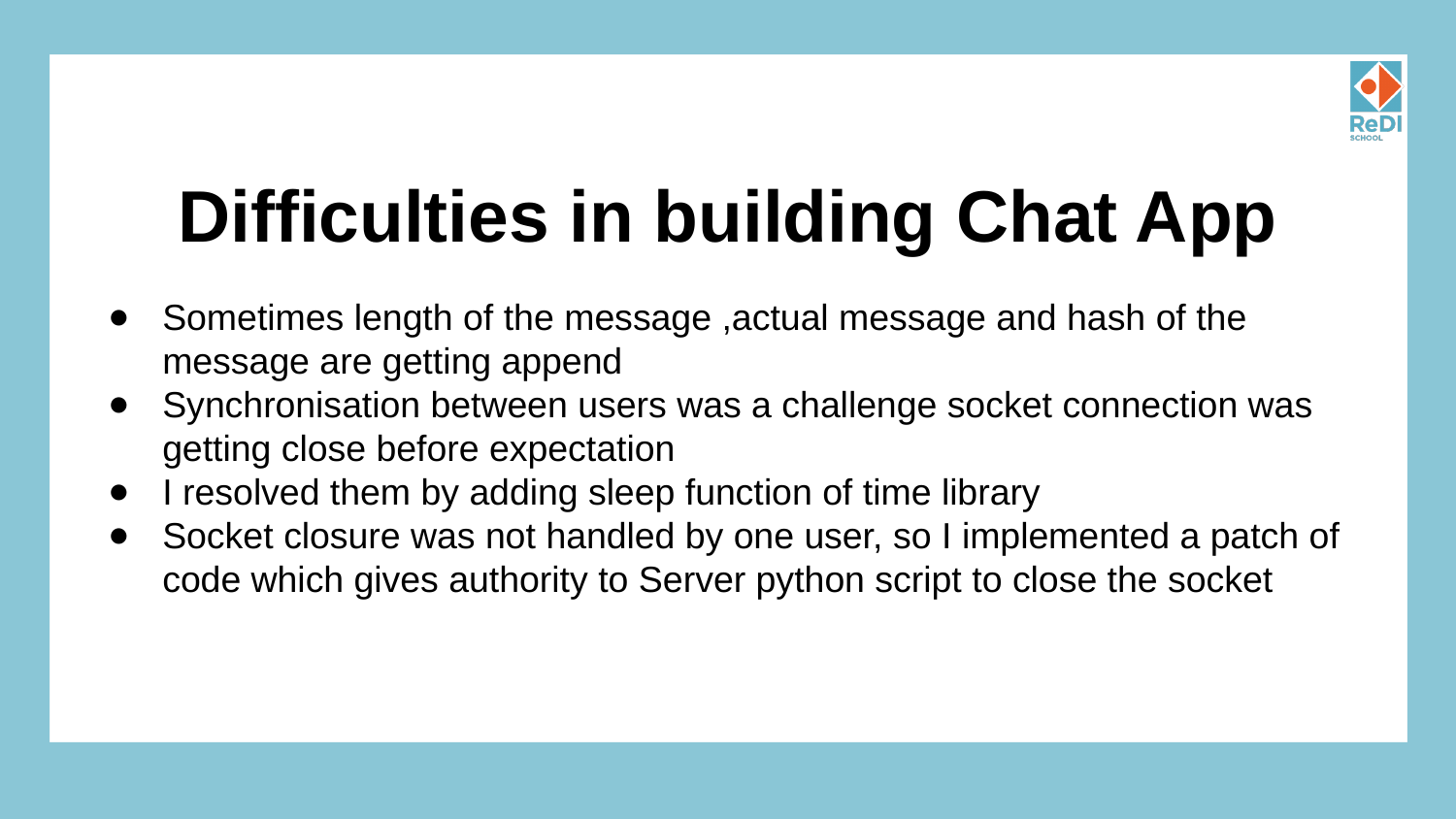

# Difficulties in building Chat App
Sometimes length of the message ,actual message and hash of the message are getting append
Synchronisation between users was a challenge socket connection was getting close before expectation
I resolved them by adding sleep function of time library
Socket closure was not handled by one user, so I implemented a patch of code which gives authority to Server python script to close the socket